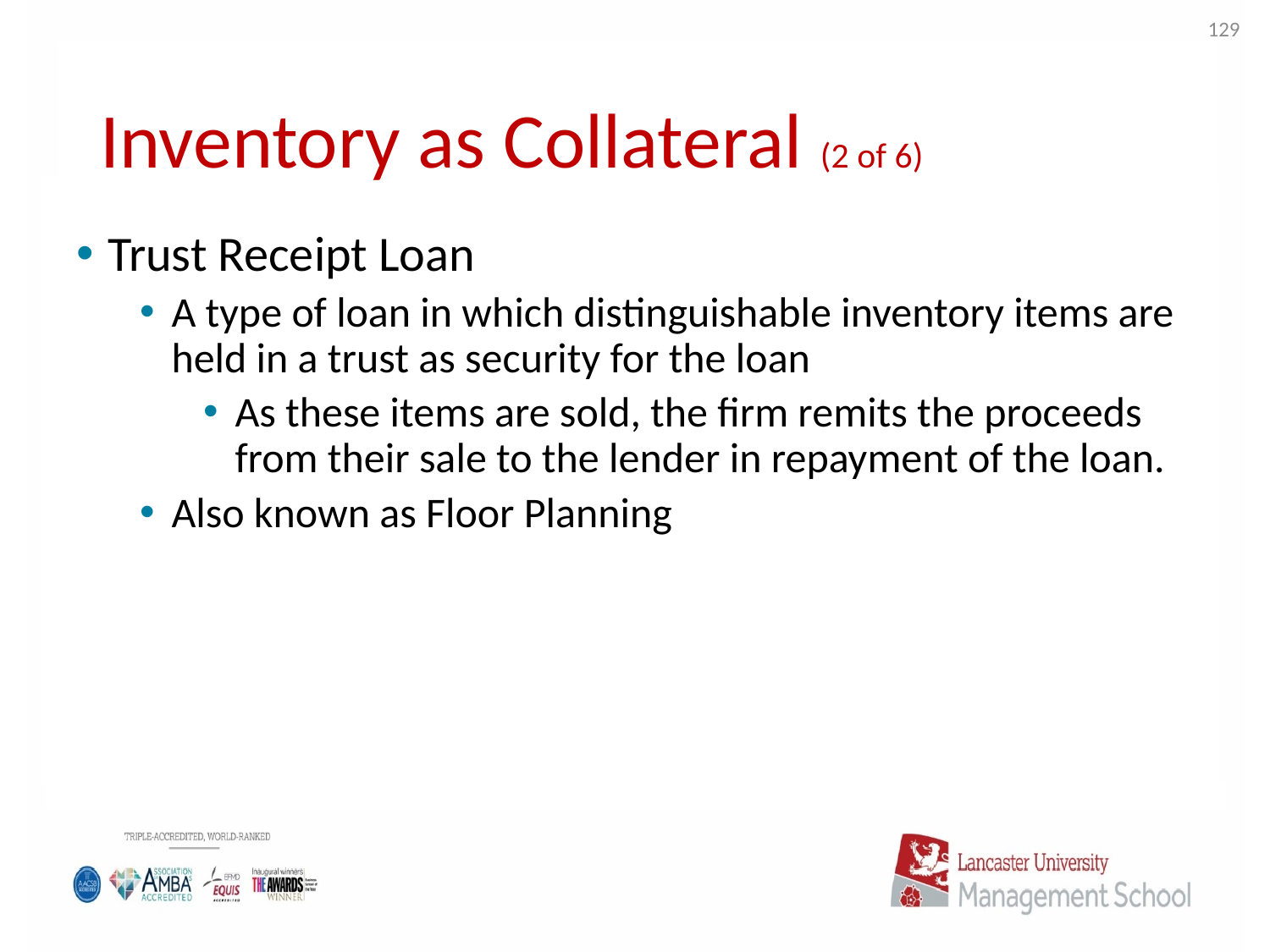

129
# Inventory as Collateral (2 of 6)
Trust Receipt Loan
A type of loan in which distinguishable inventory items are held in a trust as security for the loan
As these items are sold, the firm remits the proceeds from their sale to the lender in repayment of the loan.
Also known as Floor Planning